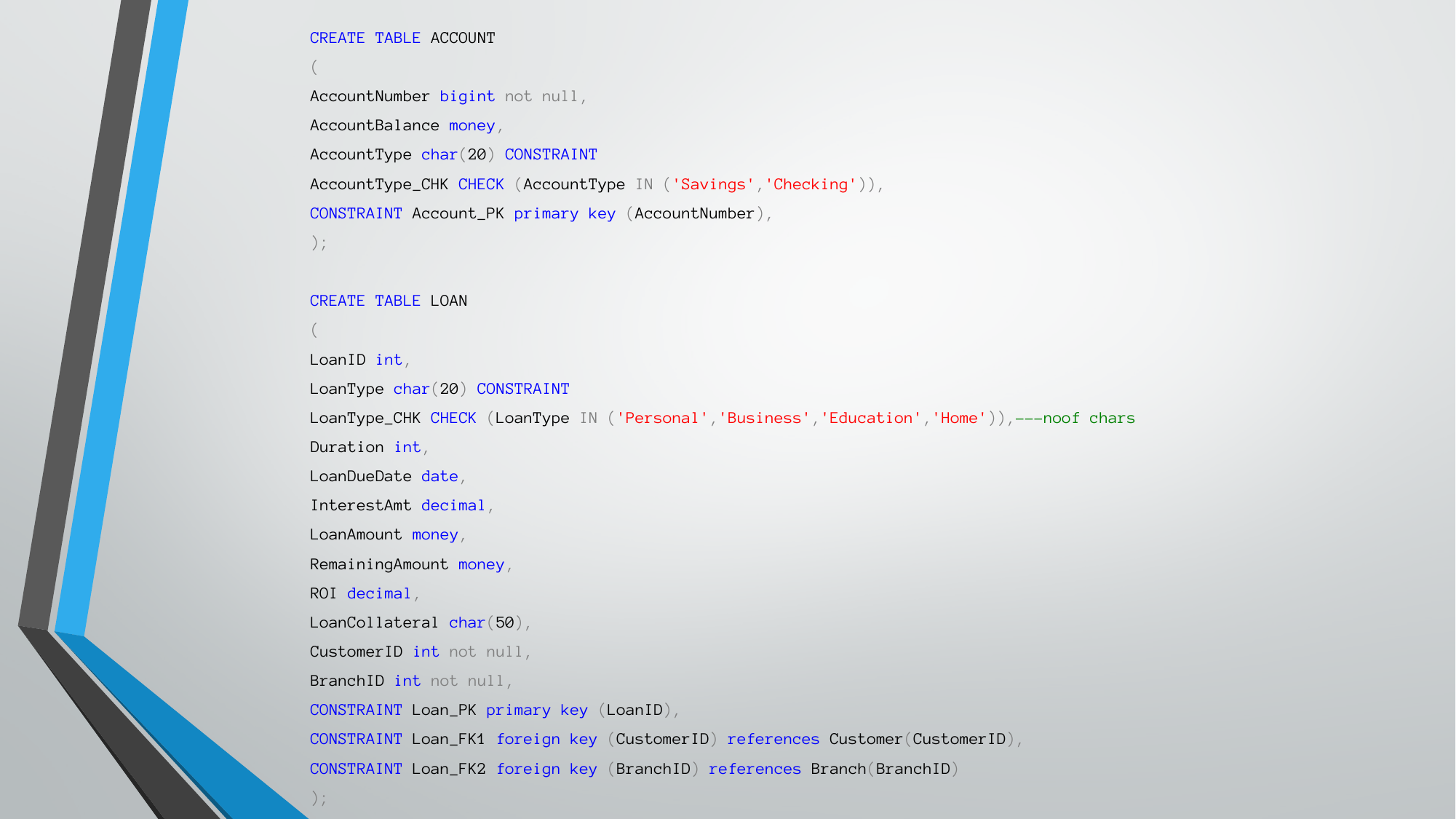

CREATE TABLE ACCOUNT
(
AccountNumber bigint not null,
AccountBalance money,
AccountType char(20) CONSTRAINT
AccountType_CHK CHECK (AccountType IN ('Savings','Checking')),
CONSTRAINT Account_PK primary key (AccountNumber),
);

CREATE TABLE LOAN
(
LoanID int,
LoanType char(20) CONSTRAINT
LoanType_CHK CHECK (LoanType IN ('Personal','Business','Education','Home')),---noof chars
Duration int,
LoanDueDate date,
InterestAmt decimal,
LoanAmount money,
RemainingAmount money,
ROI decimal,
LoanCollateral char(50),
CustomerID int not null,
BranchID int not null,
CONSTRAINT Loan_PK primary key (LoanID),
CONSTRAINT Loan_FK1 foreign key (CustomerID) references Customer(CustomerID),
CONSTRAINT Loan_FK2 foreign key (BranchID) references Branch(BranchID)
);